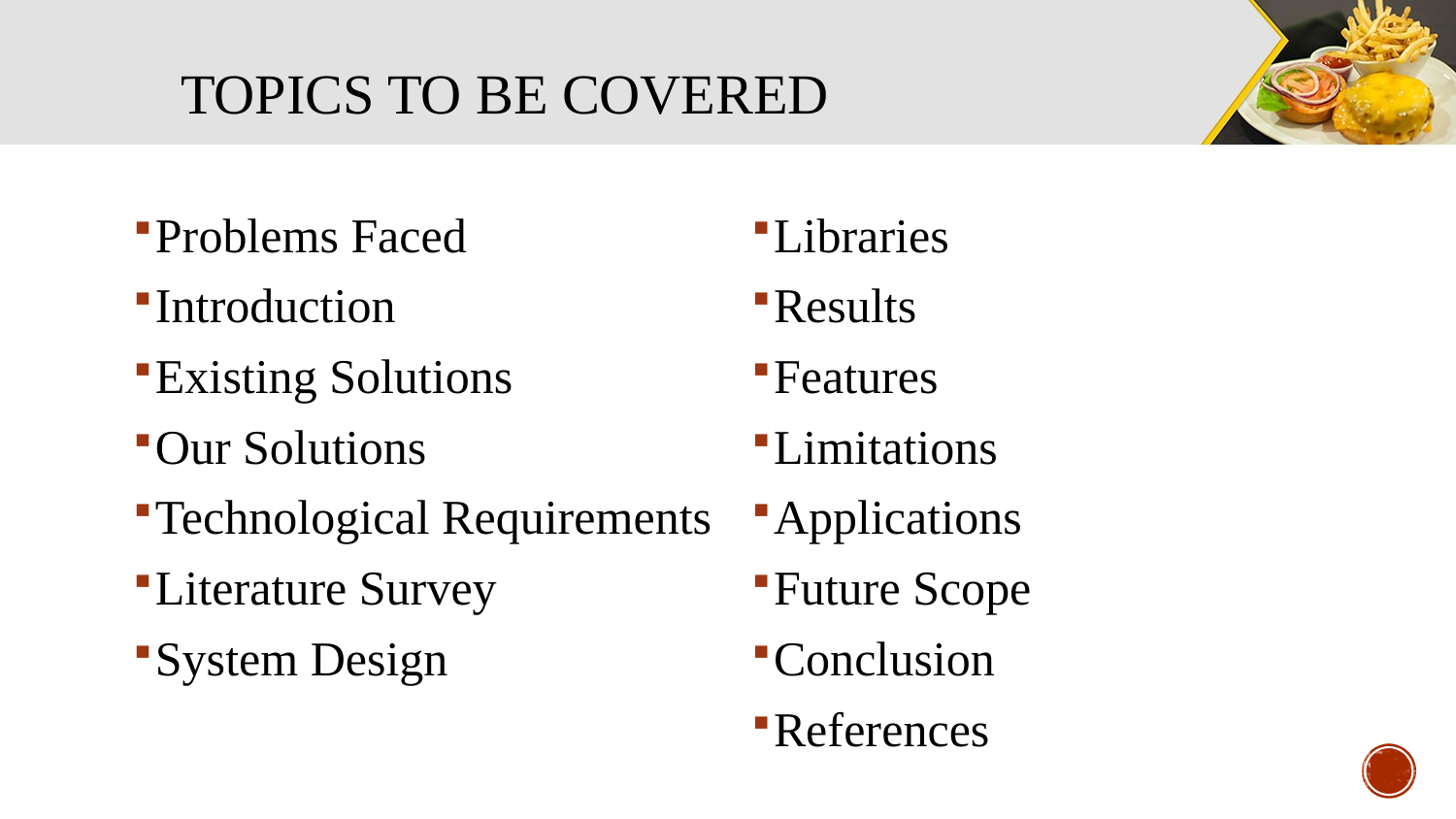

# TOPICS TO BE COVERED
Problems Faced
Introduction
Existing Solutions
Our Solutions
Technological Requirements
Literature Survey
System Design
Libraries
Results
Features
Limitations
Applications
Future Scope
Conclusion
References